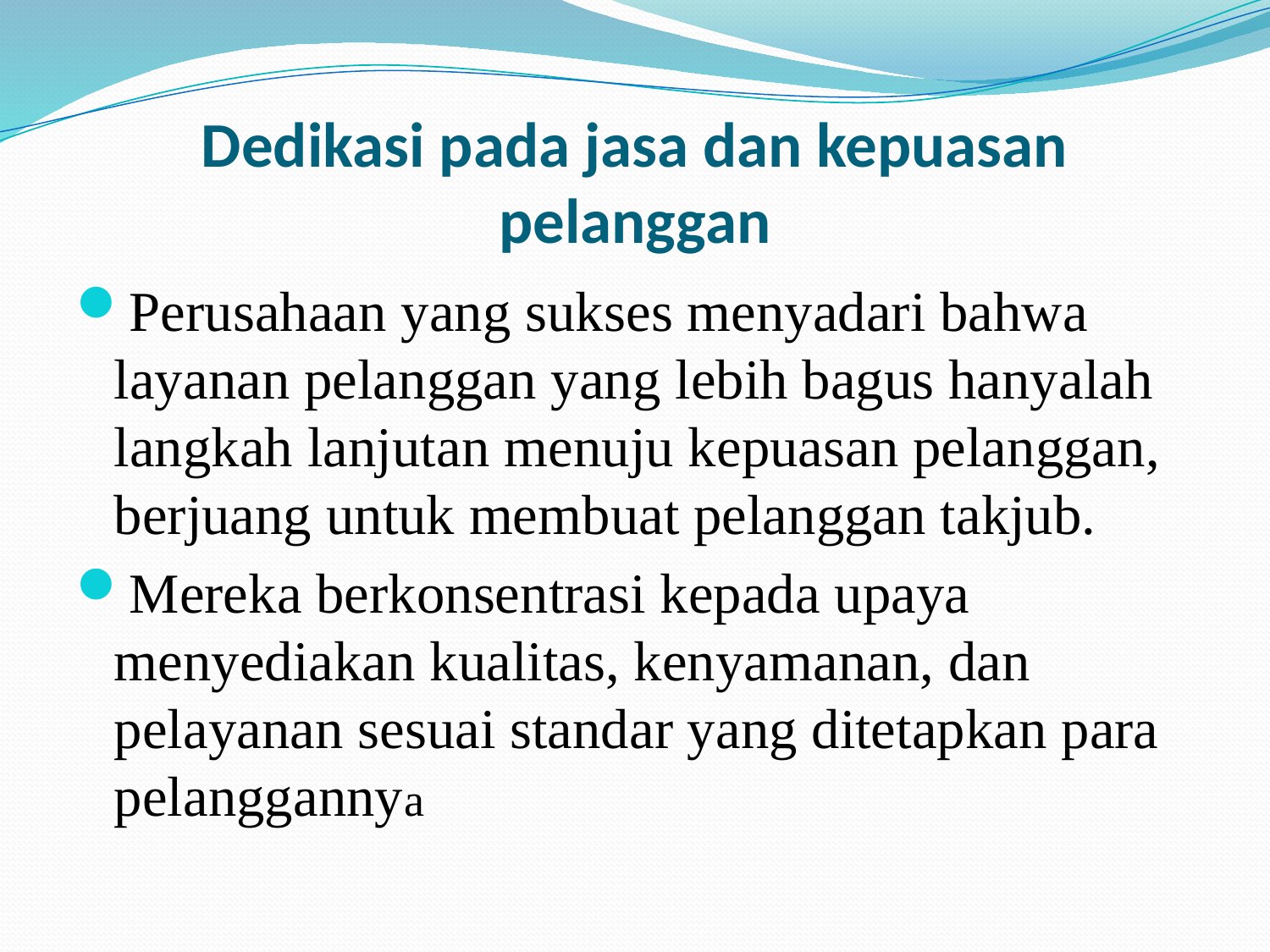

# Dedikasi pada jasa dan kepuasan pelanggan
Perusahaan yang sukses menyadari bahwa layanan pelanggan yang lebih bagus hanyalah langkah lanjutan menuju kepuasan pelanggan, berjuang untuk membuat pelanggan takjub.
Mereka berkonsentrasi kepada upaya menyediakan kualitas, kenyamanan, dan pelayanan sesuai standar yang ditetapkan para pelanggannya